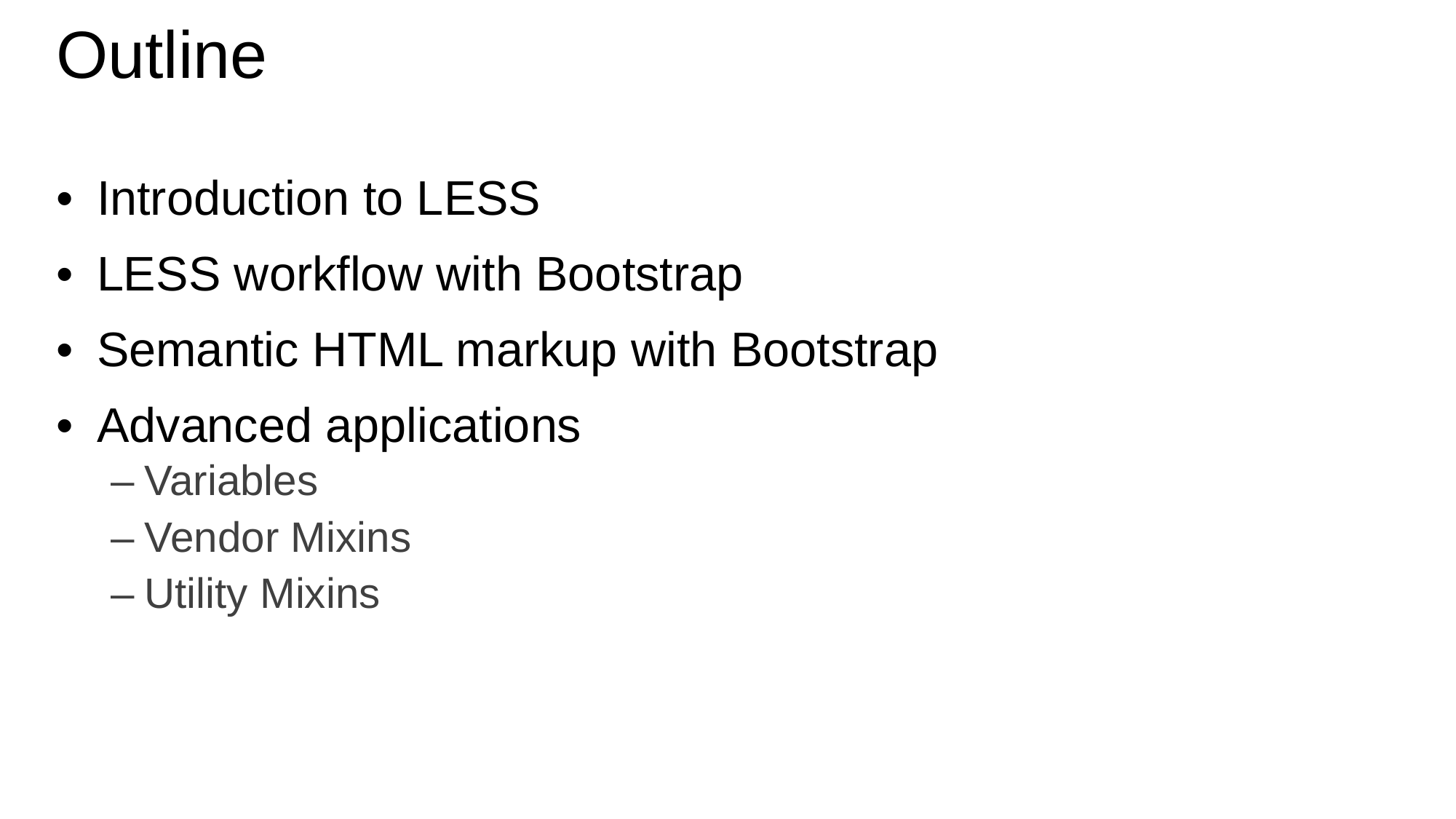

# Outline
Introduction to LESS
LESS workflow with Bootstrap
Semantic HTML markup with Bootstrap
Advanced applications
Variables
Vendor Mixins
Utility Mixins